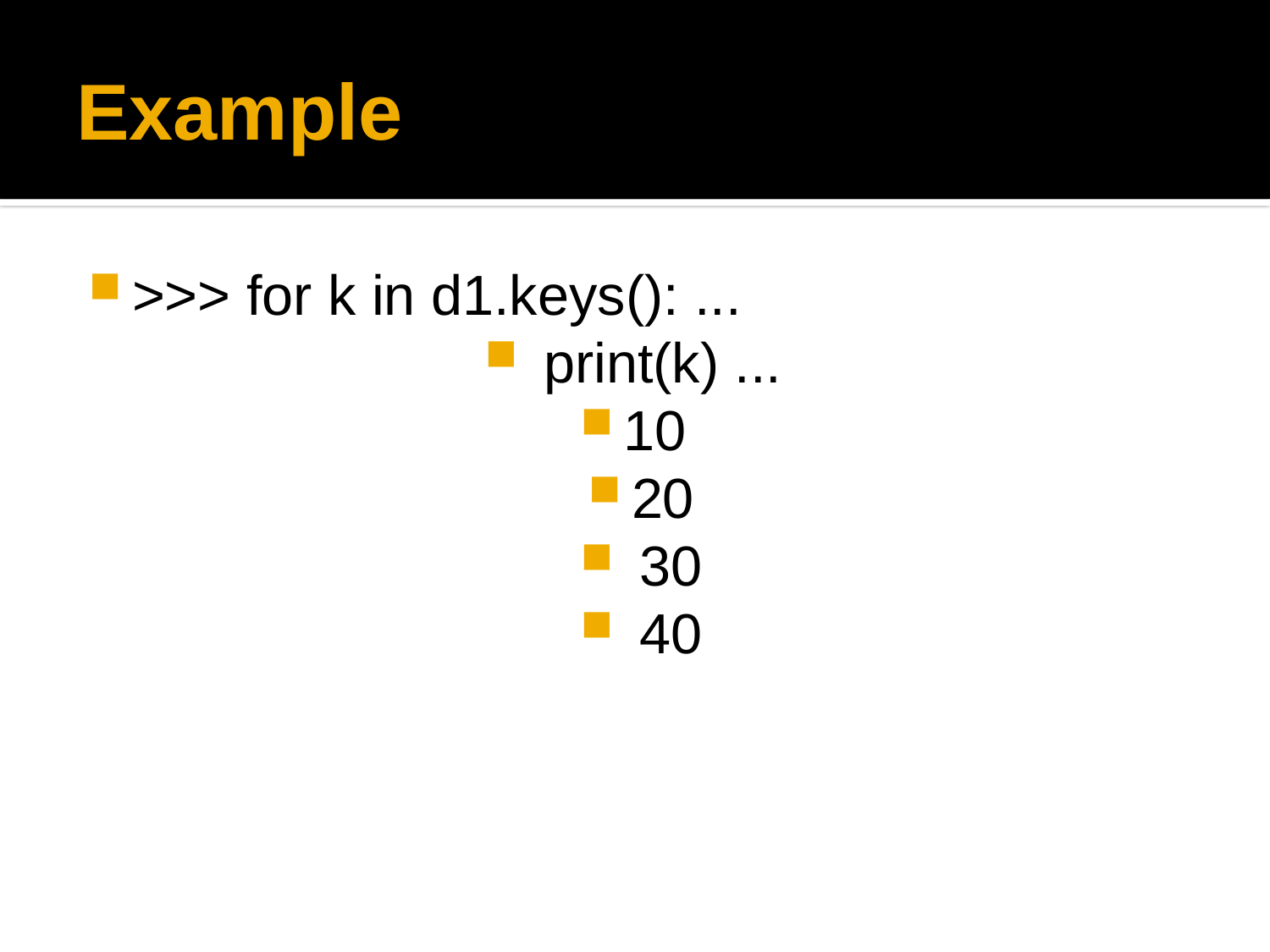

# Example
>>> for k in d1.keys(): ...
 print(k) ...
10
20
 30
 40